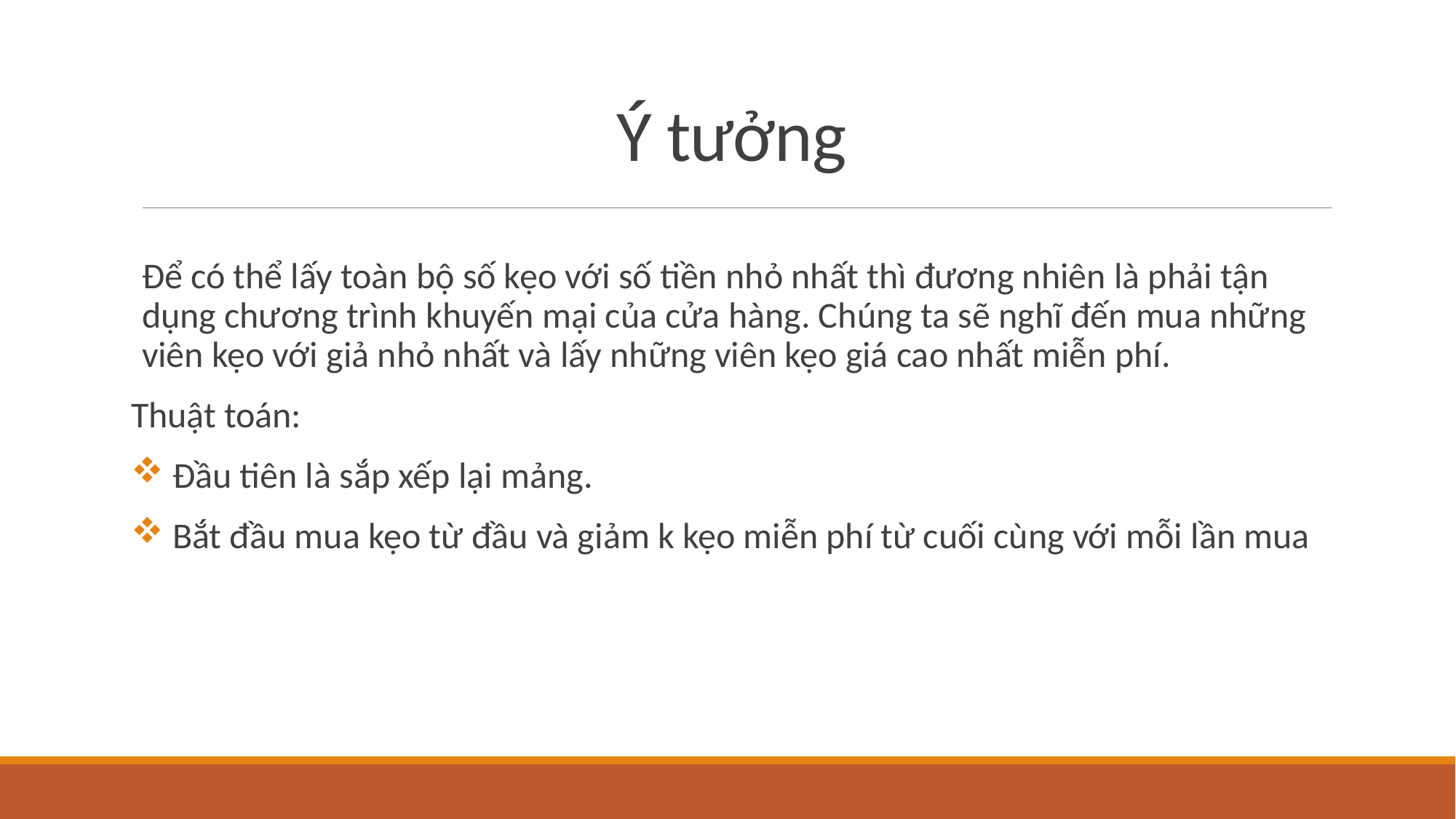

# Ý tưởng
Để có thể lấy toàn bộ số kẹo với số tiền nhỏ nhất thì đương nhiên là phải tận dụng chương trình khuyến mại của cửa hàng. Chúng ta sẽ nghĩ đến mua những viên kẹo với giả nhỏ nhất và lấy những viên kẹo giá cao nhất miễn phí.
Thuật toán:
 Đầu tiên là sắp xếp lại mảng.
 Bắt đầu mua kẹo từ đầu và giảm k kẹo miễn phí từ cuối cùng với mỗi lần mua